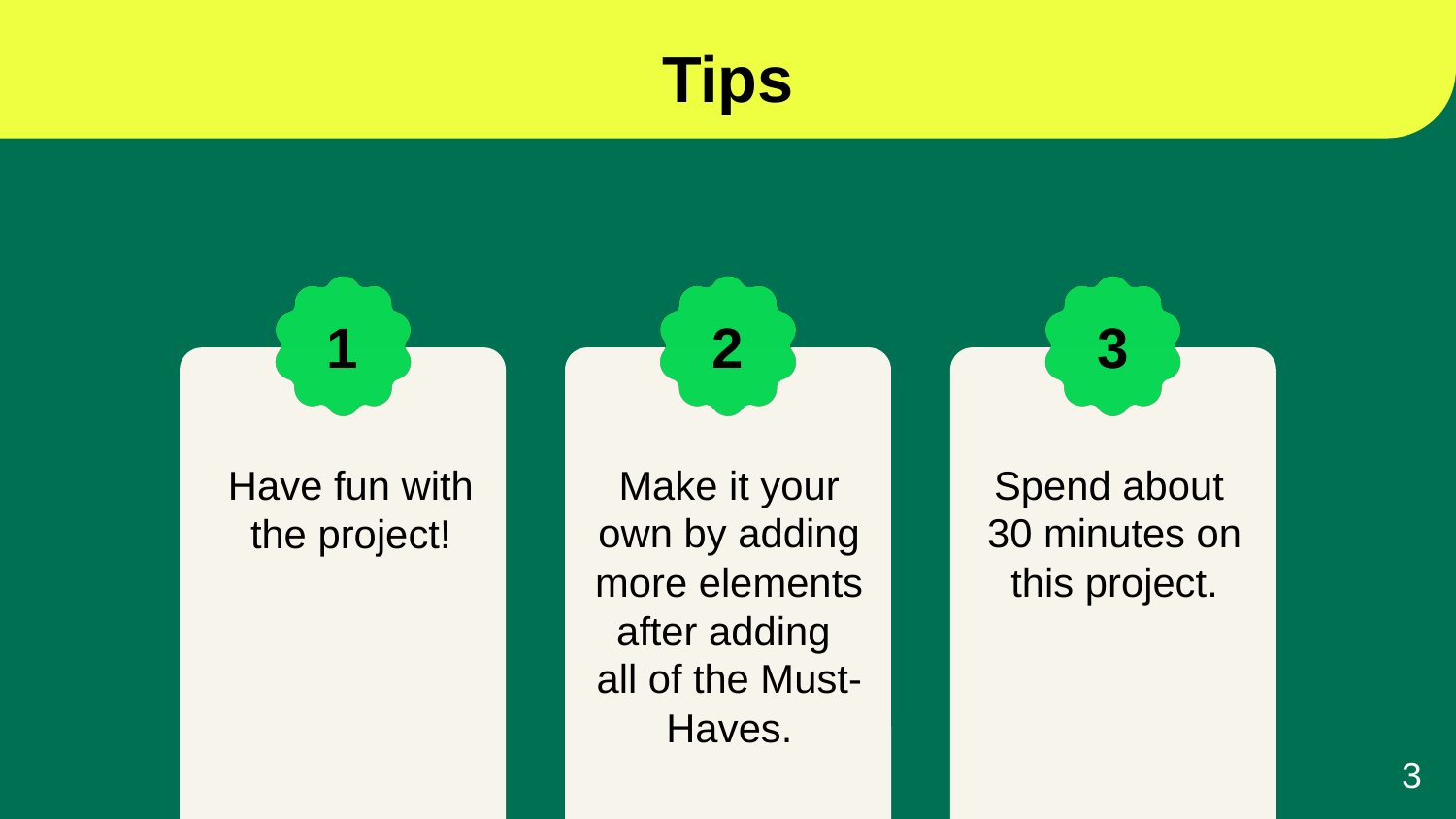

# Tips
Make it your own by adding more elements after adding
all of the Must-Haves.
Spend about
30 minutes on this project.
Have fun with the project!